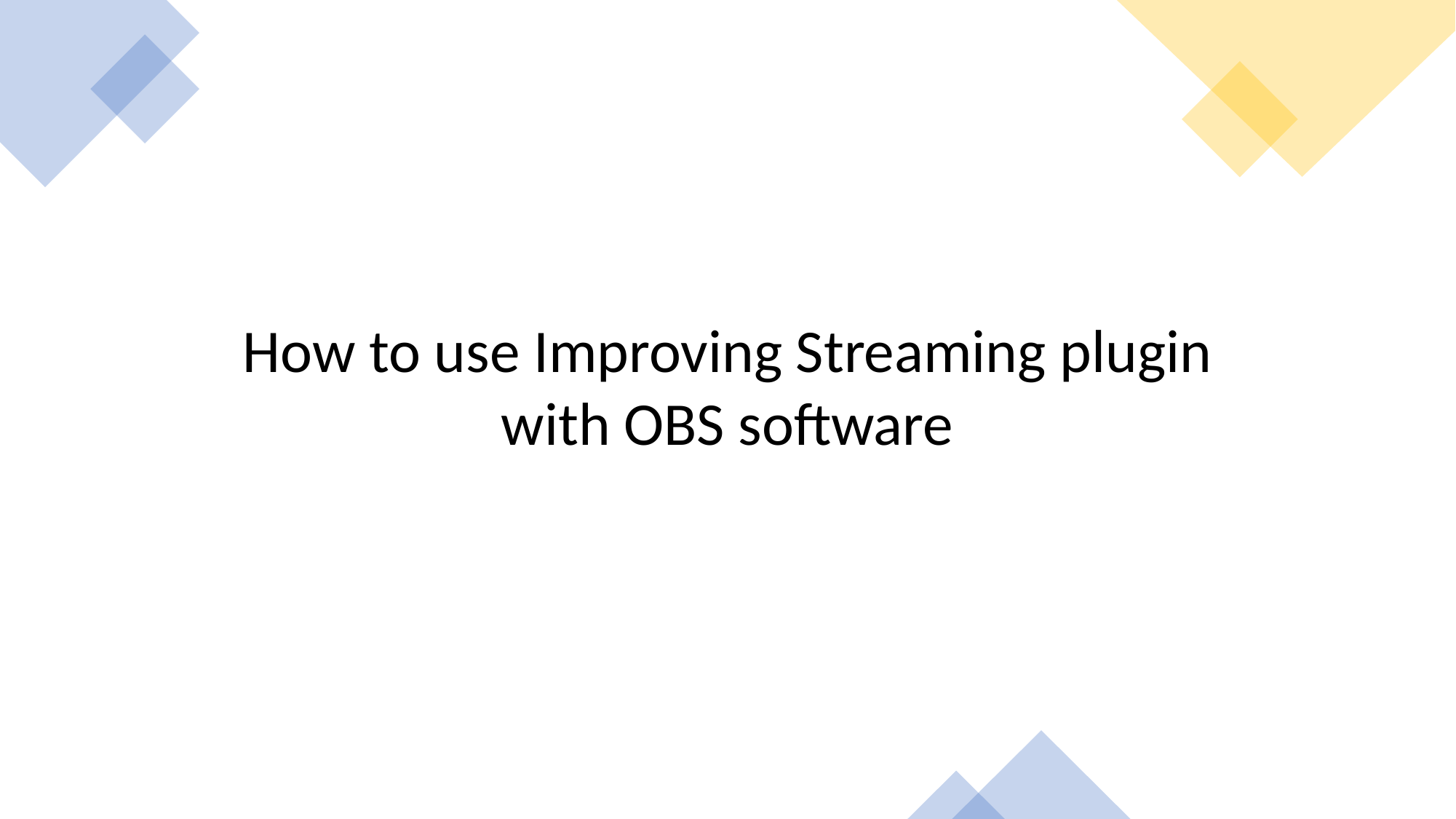

How to use Improving Streaming plugin with OBS software